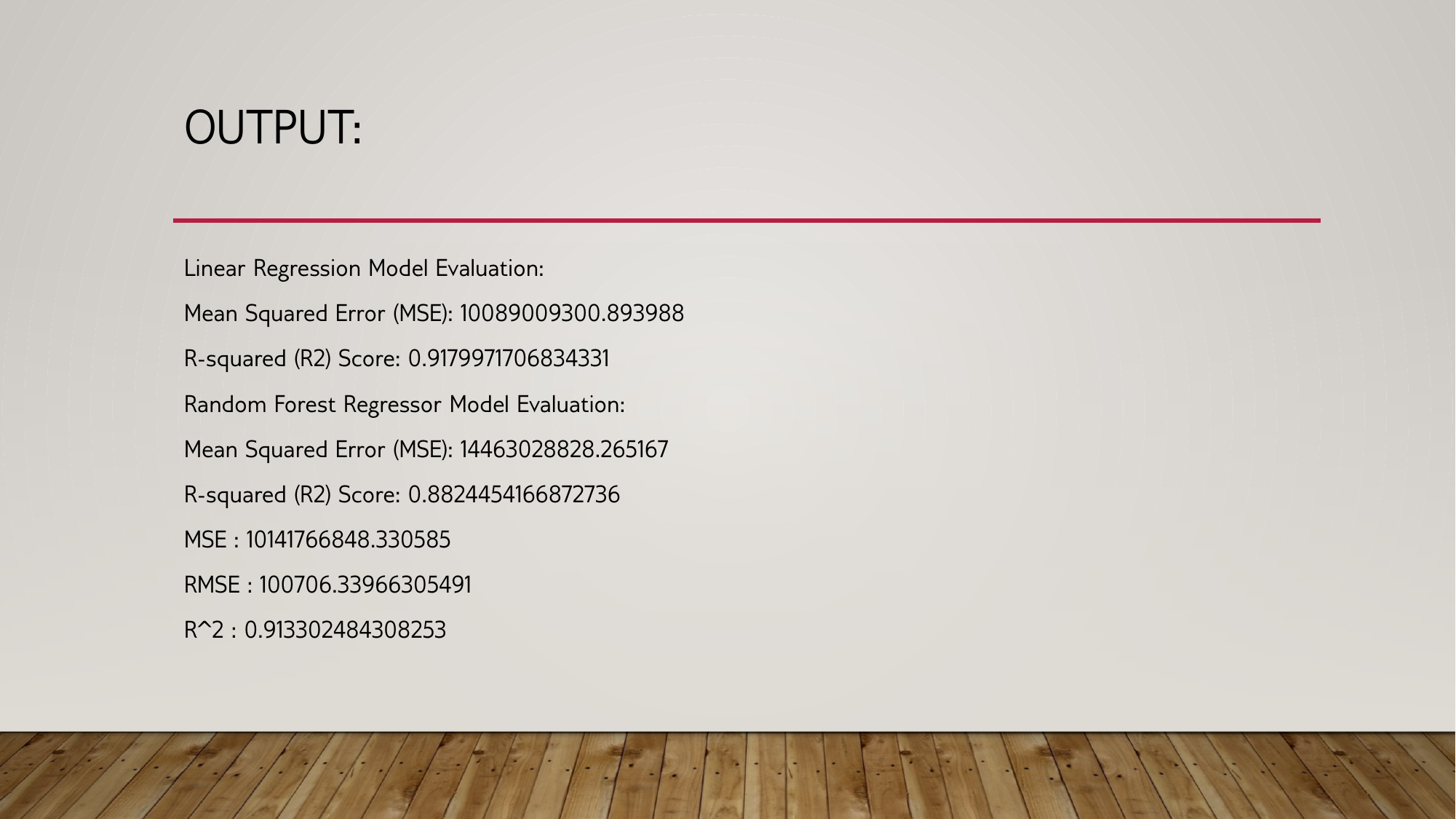

# OUTPUT:
Linear Regression Model Evaluation:
Mean Squared Error (MSE): 10089009300.893988
R-squared (R2) Score: 0.9179971706834331
Random Forest Regressor Model Evaluation:
Mean Squared Error (MSE): 14463028828.265167
R-squared (R2) Score: 0.8824454166872736
MSE : 10141766848.330585
RMSE : 100706.33966305491
R^2 : 0.913302484308253